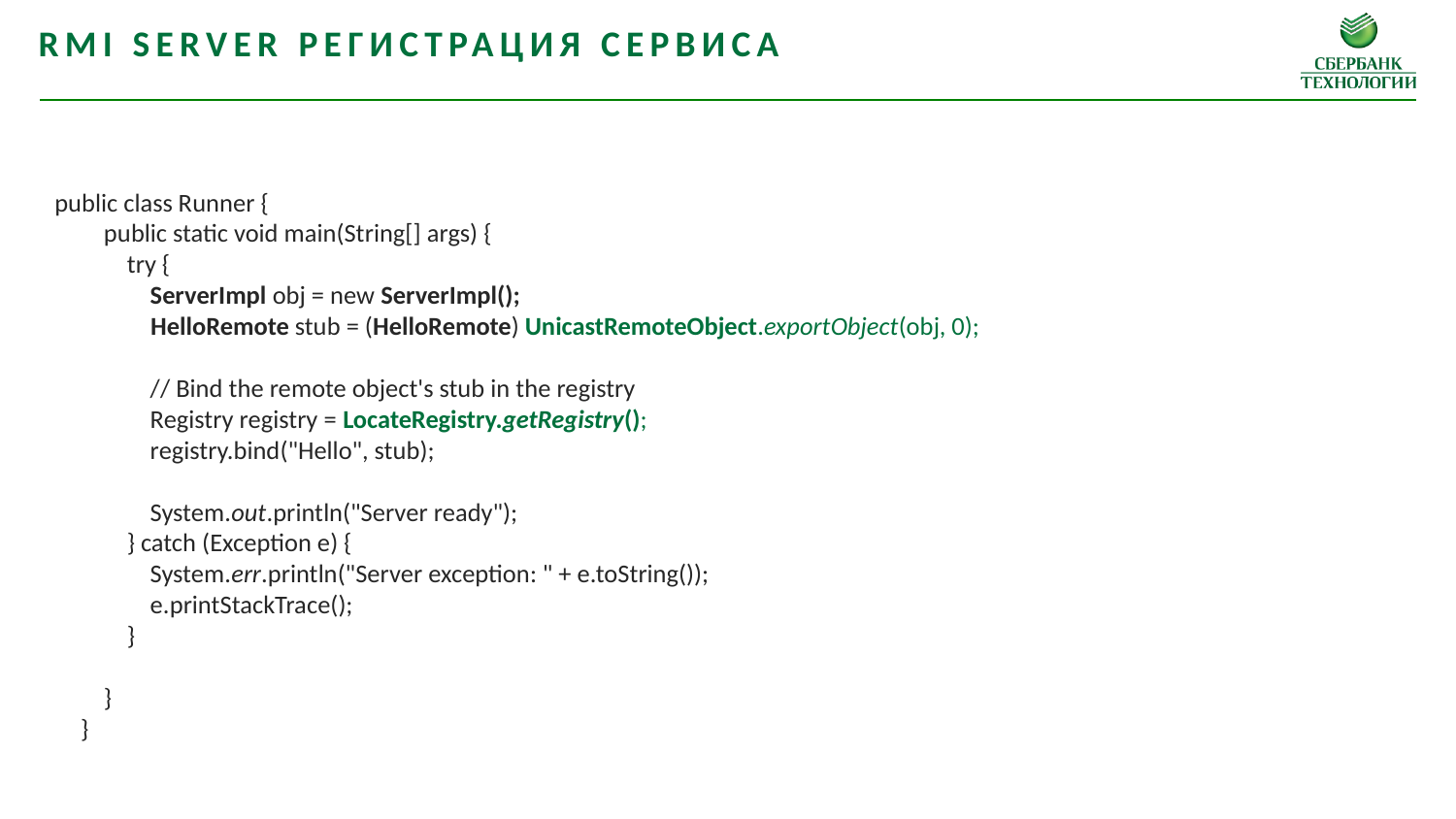

Rmi server регистрация сервиса
public class Runner {
    public static void main(String[] args) {
        try {
            ServerImpl obj = new ServerImpl();
            HelloRemote stub = (HelloRemote) UnicastRemoteObject.exportObject(obj, 0);
            // Bind the remote object's stub in the registry
            Registry registry = LocateRegistry.getRegistry();
            registry.bind("Hello", stub);
            System.out.println("Server ready");
        } catch (Exception e) {
            System.err.println("Server exception: " + e.toString());
            e.printStackTrace();
        }
    }
}